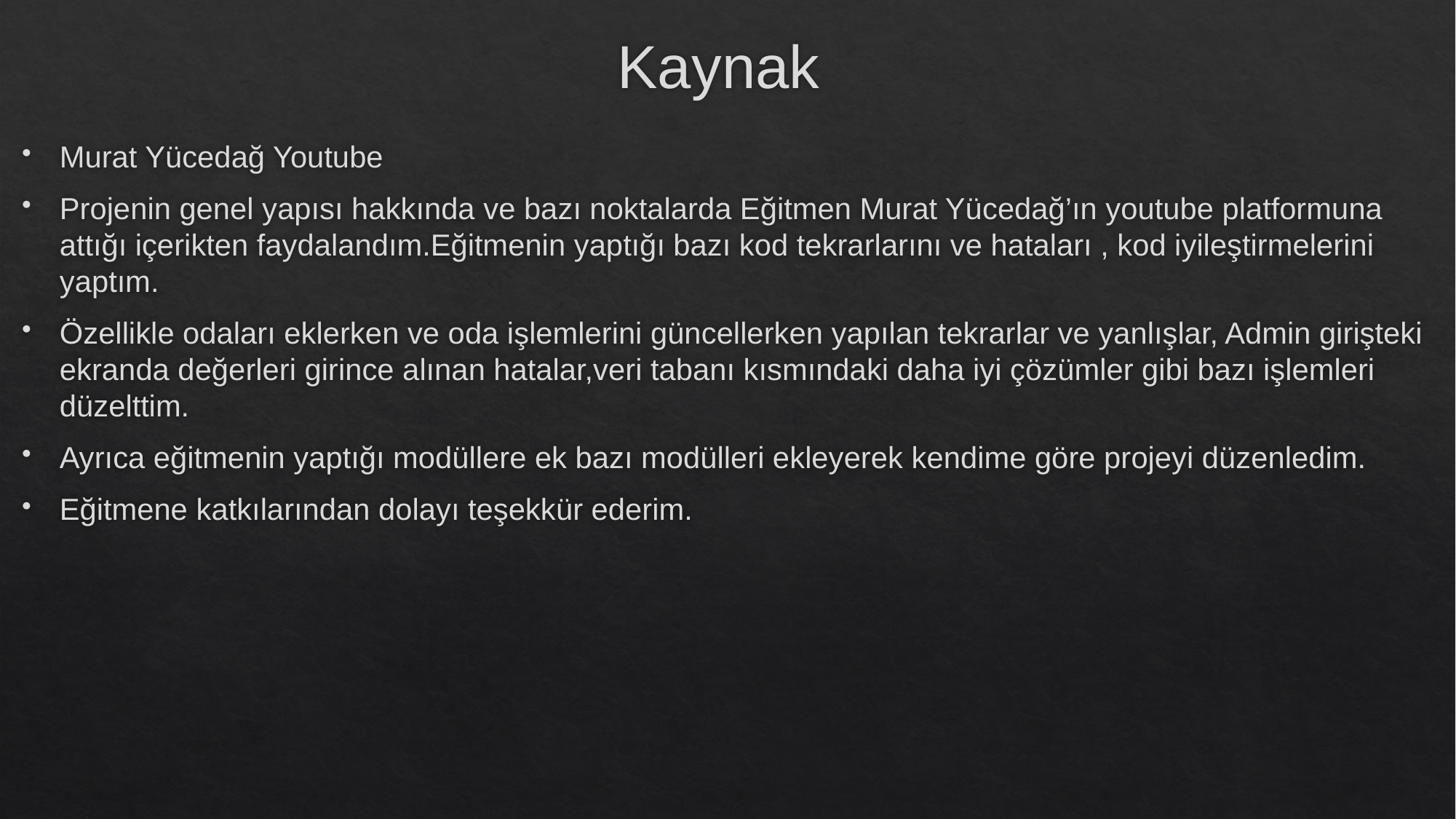

# Kaynak
Murat Yücedağ Youtube
Projenin genel yapısı hakkında ve bazı noktalarda Eğitmen Murat Yücedağ’ın youtube platformuna attığı içerikten faydalandım.Eğitmenin yaptığı bazı kod tekrarlarını ve hataları , kod iyileştirmelerini yaptım.
Özellikle odaları eklerken ve oda işlemlerini güncellerken yapılan tekrarlar ve yanlışlar, Admin girişteki ekranda değerleri girince alınan hatalar,veri tabanı kısmındaki daha iyi çözümler gibi bazı işlemleri düzelttim.
Ayrıca eğitmenin yaptığı modüllere ek bazı modülleri ekleyerek kendime göre projeyi düzenledim.
Eğitmene katkılarından dolayı teşekkür ederim.